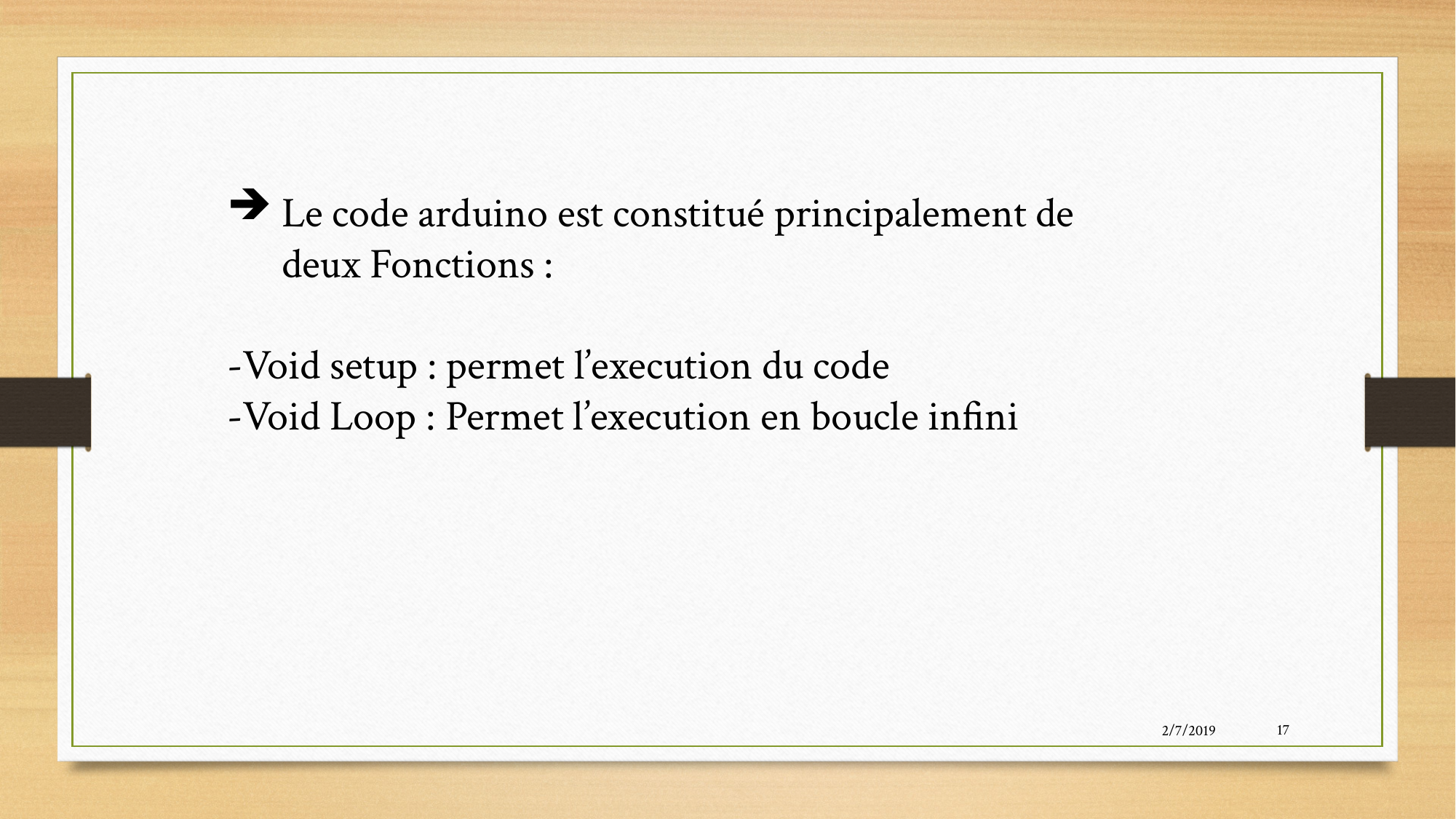

Le code arduino est constitué principalement de deux Fonctions :

-Void setup : permet l’execution du code
-Void Loop : Permet l’execution en boucle infini
2/7/2019
17